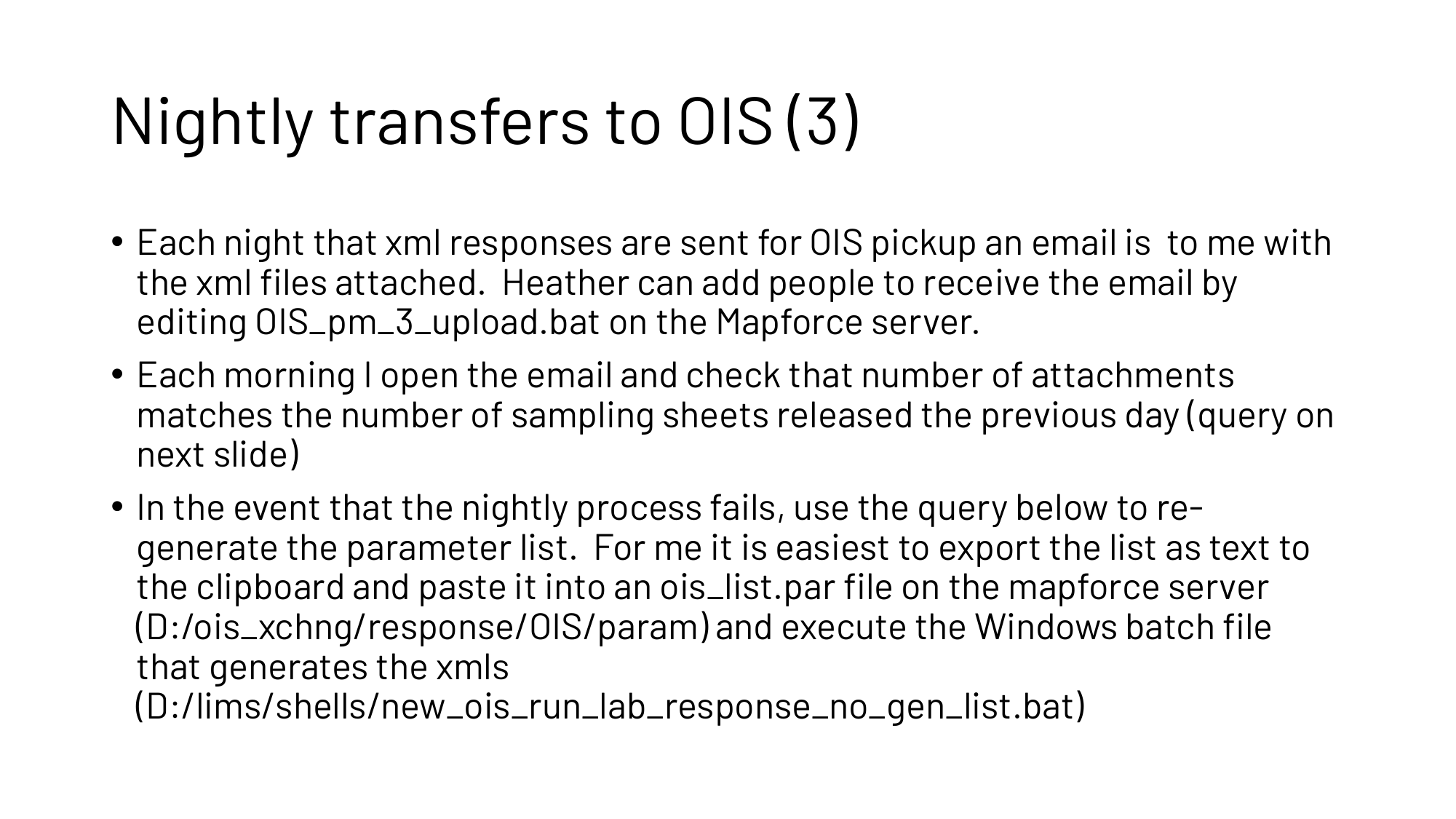

# Nightly transfers to OIS (3)
Each night that xml responses are sent for OIS pickup an email is  to me with the xml files attached.  Heather can add people to receive the email by editing OIS_pm_3_upload.bat on the Mapforce server.
Each morning I open the email and check that number of attachments matches the number of sampling sheets released the previous day (query on next slide)
In the event that the nightly process fails, use the query below to re-generate the parameter list.  For me it is easiest to export the list as text to the clipboard and paste it into an ois_list.par file on the mapforce server (D:/ois_xchng/response/OIS/param) and execute the Windows batch file that generates the xmls (D:/lims/shells/new_ois_run_lab_response_no_gen_list.bat)